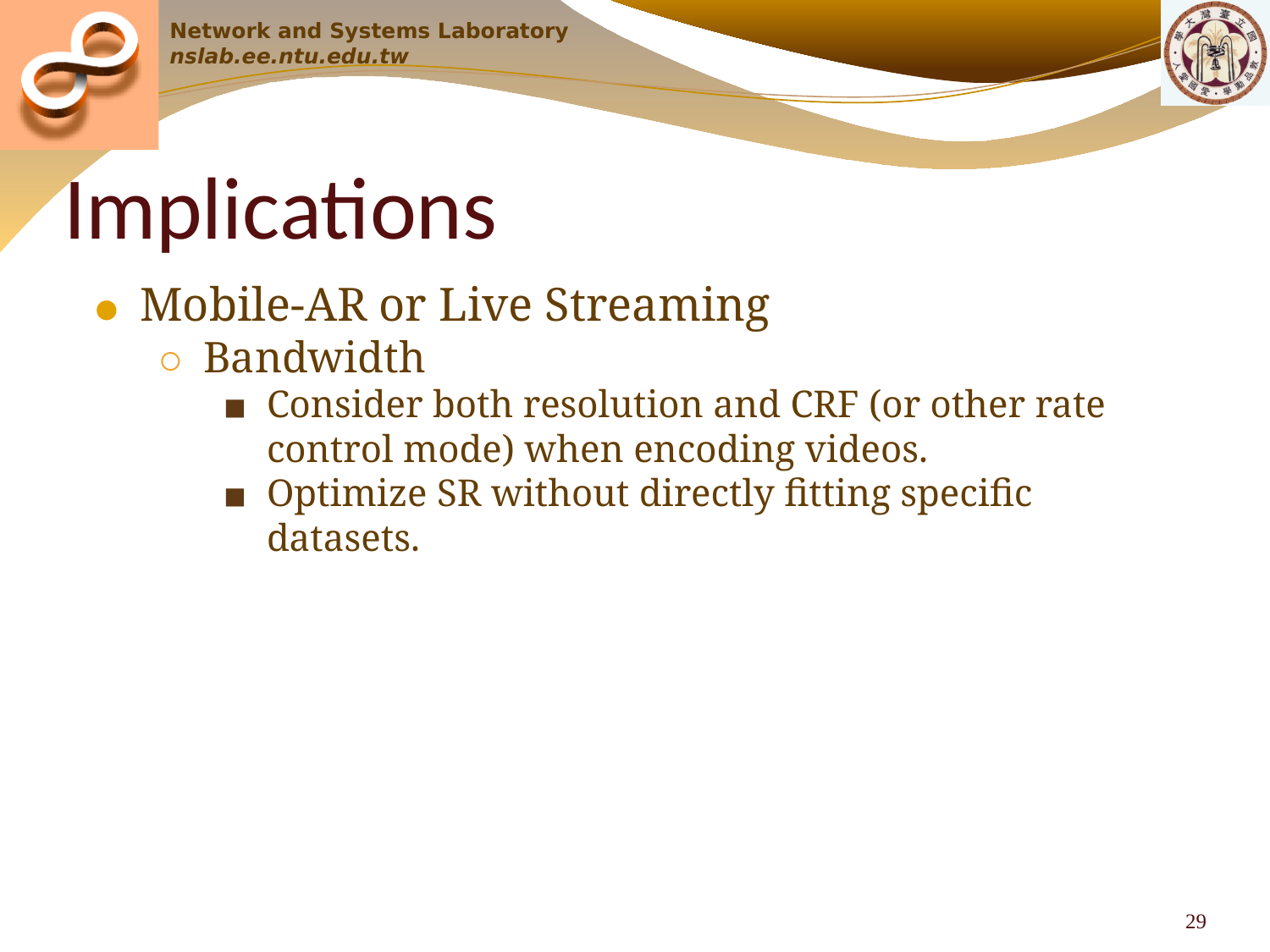

# Implications
Mobile-AR or Live Streaming
Bandwidth
Consider both resolution and CRF (or other rate control mode) when encoding videos.
Optimize SR without directly fitting specific datasets.
29